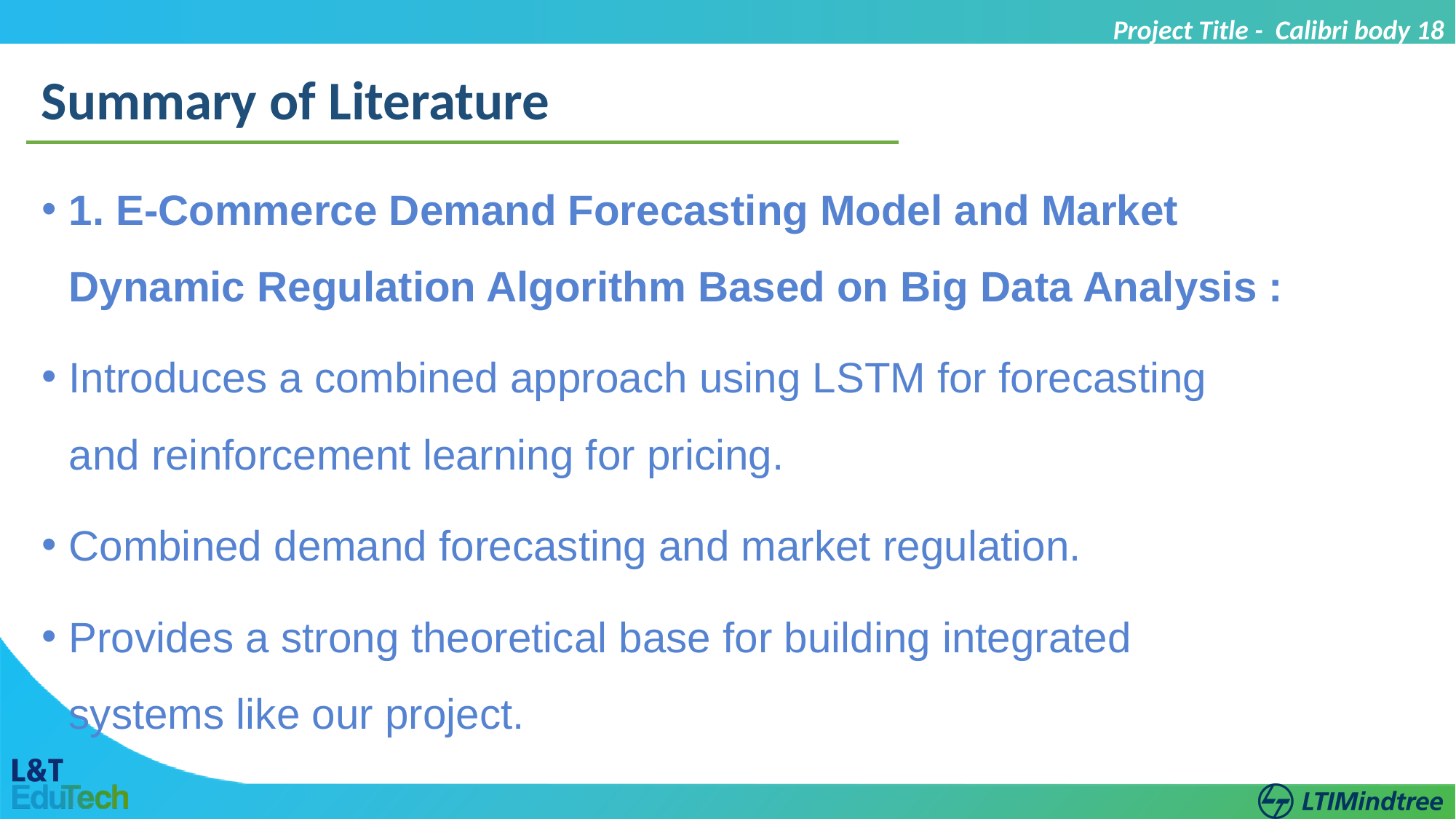

Project Title -  Calibri body 18

Summary of Literature
1. E-Commerce Demand Forecasting Model and Market Dynamic Regulation Algorithm Based on Big Data Analysis :
Introduces a combined approach using LSTM for forecasting and reinforcement learning for pricing.
Combined demand forecasting and market regulation.
Provides a strong theoretical base for building integrated systems like our project.